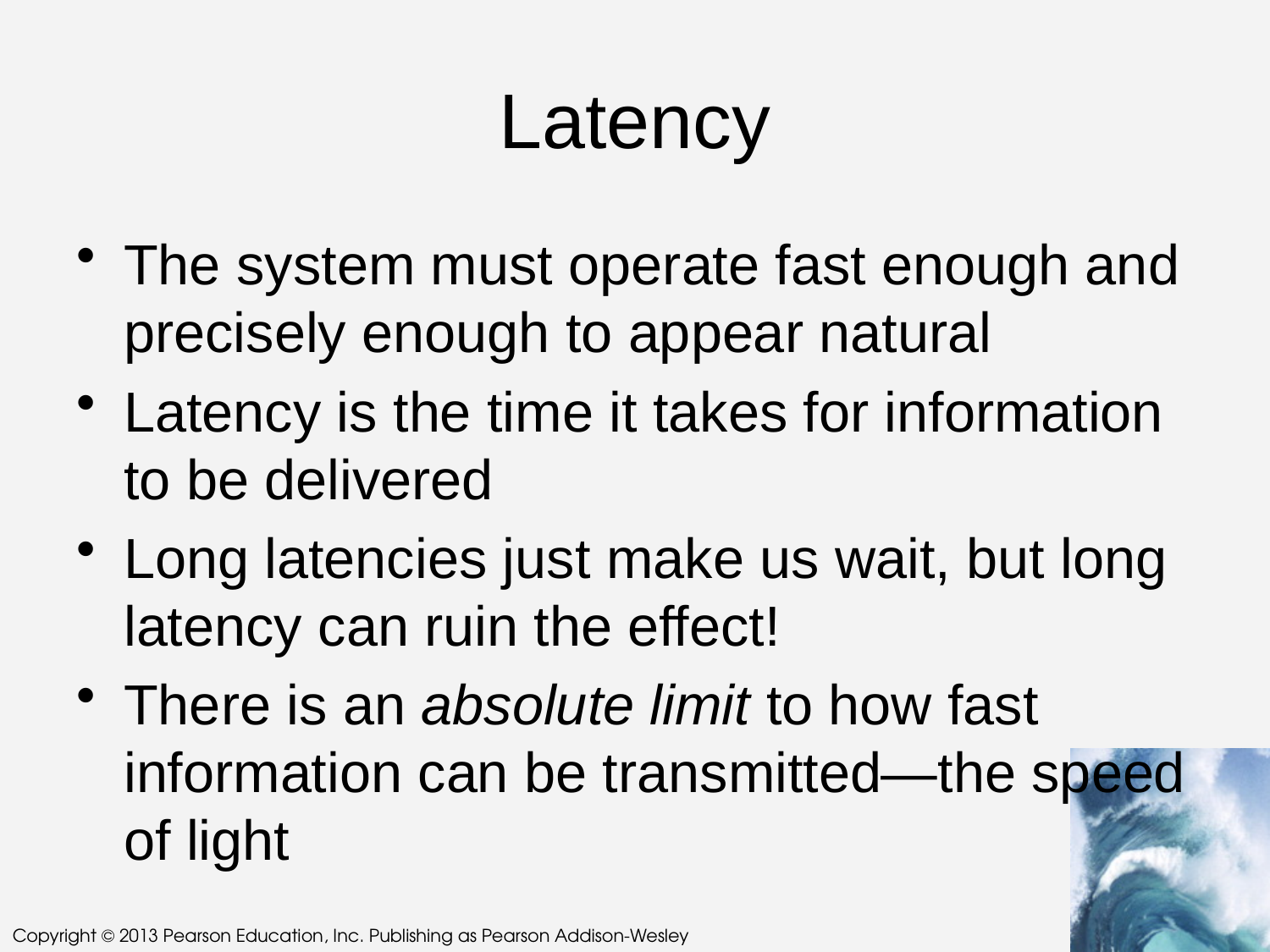

# Latency
The system must operate fast enough and precisely enough to appear natural
Latency is the time it takes for information to be delivered
Long latencies just make us wait, but long latency can ruin the effect!
There is an absolute limit to how fast information can be transmitted—the speed of light